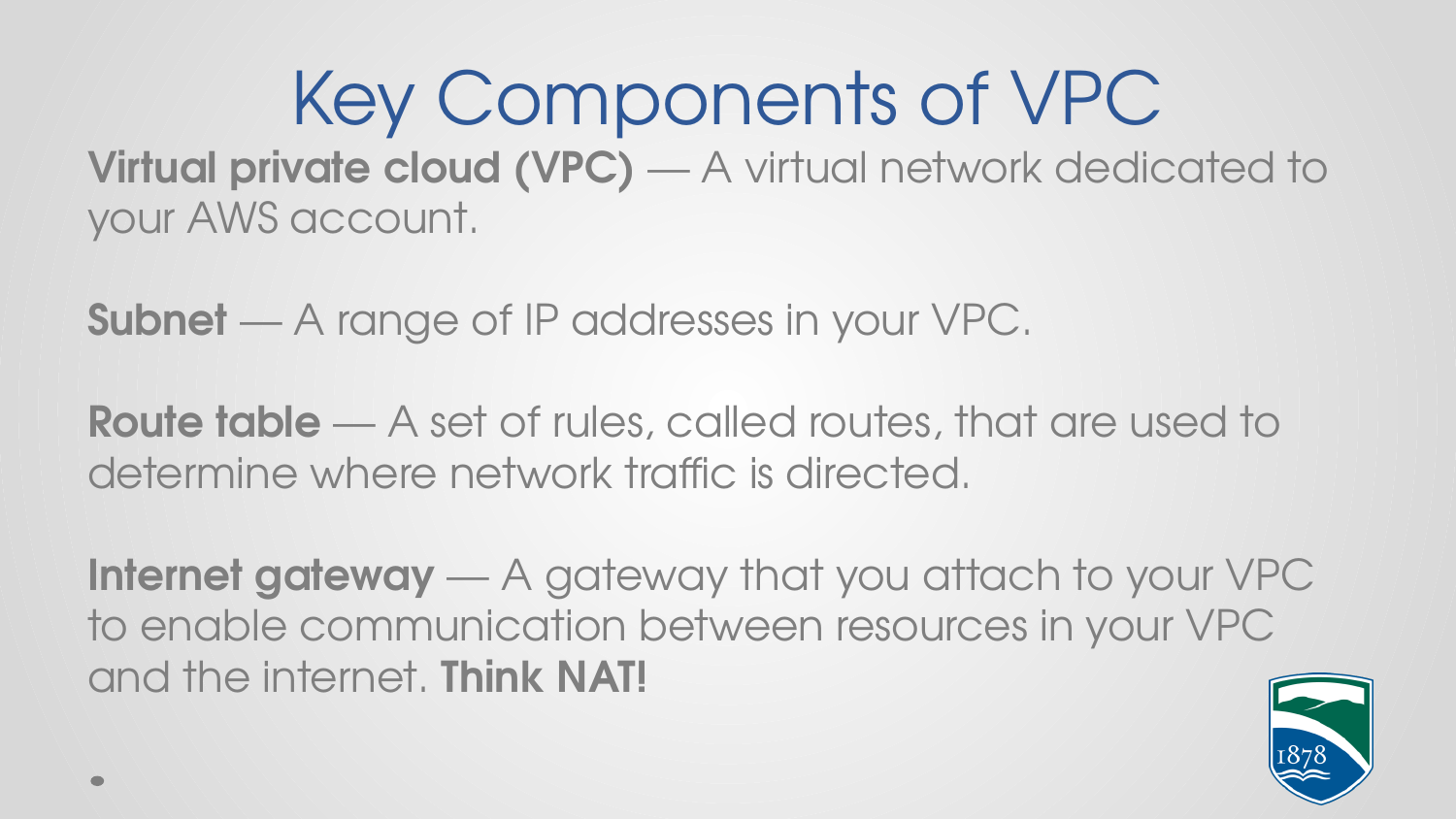

# Key Components of VPC
Virtual private cloud (VPC) — A virtual network dedicated to your AWS account.

Subnet — A range of IP addresses in your VPC.

Route table — A set of rules, called routes, that are used to determine where network traffic is directed.

Internet gateway — A gateway that you attach to your VPC to enable communication between resources in your VPC and the internet. Think NAT!